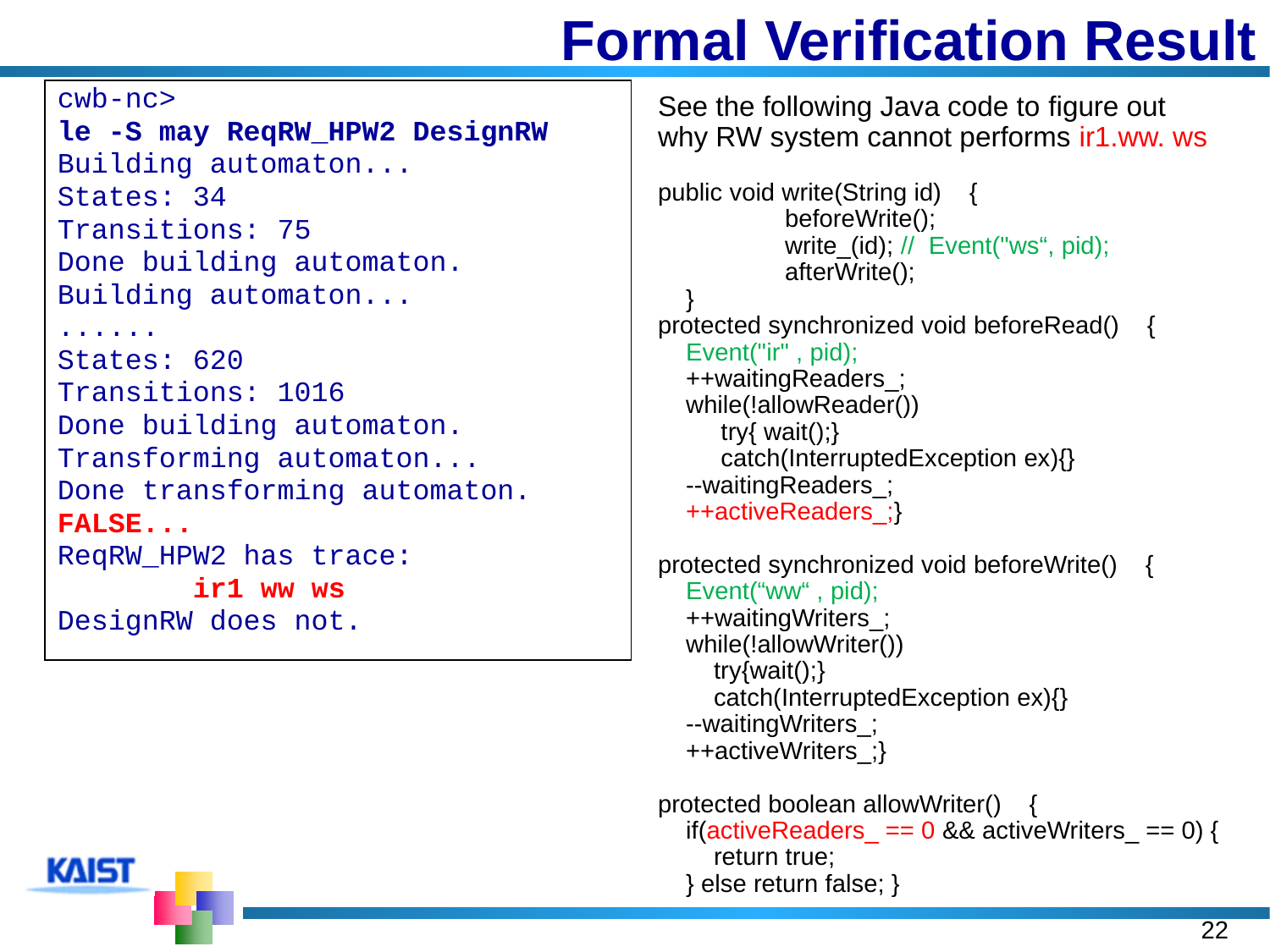

# Formal Verification Result
cwb-nc>
le -S may ReqRW_HPW2 DesignRW
Building automaton...
States: 34
Transitions: 75
Done building automaton.
Building automaton...
......
States: 620
Transitions: 1016
Done building automaton.
Transforming automaton...
Done transforming automaton.
FALSE...
ReqRW_HPW2 has trace:
        ir1 ww ws
DesignRW does not.
See the following Java code to figure out
why RW system cannot performs ir1.ww. ws

public void write(String id)    {
	beforeWrite();
	write_(id); //  Event("ws“, pid);
	afterWrite();
    }
protected synchronized void beforeRead()    {
    Event("ir" , pid);
    ++waitingReaders_;
    while(!allowReader())
         try{ wait();}
         catch(InterruptedException ex){}
    --waitingReaders_;
    ++activeReaders_;}

protected synchronized void beforeWrite()    {
    Event(“ww“ , pid);
    ++waitingWriters_;
    while(!allowWriter())
        try{wait();}
        catch(InterruptedException ex){}
    --waitingWriters_;
    ++activeWriters_;}

protected boolean allowWriter()    {
    if(activeReaders_ == 0 && activeWriters_ == 0) {
        return true;
    } else return false; }
22